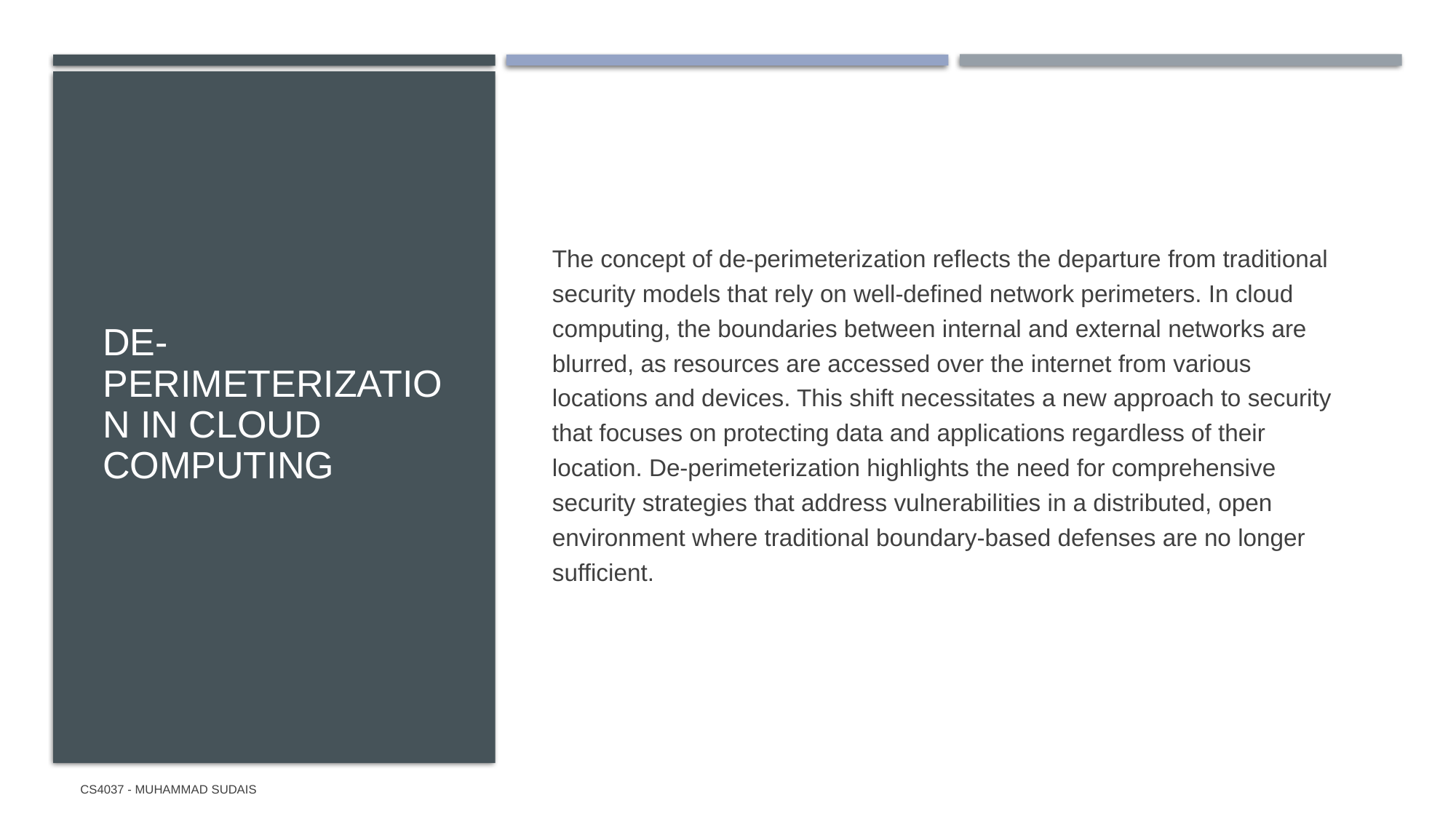

# De-perimeterization in Cloud Computing
The concept of de-perimeterization reflects the departure from traditional security models that rely on well-defined network perimeters. In cloud computing, the boundaries between internal and external networks are blurred, as resources are accessed over the internet from various locations and devices. This shift necessitates a new approach to security that focuses on protecting data and applications regardless of their location. De-perimeterization highlights the need for comprehensive security strategies that address vulnerabilities in a distributed, open environment where traditional boundary-based defenses are no longer sufficient.
CS4037 - Muhammad Sudais